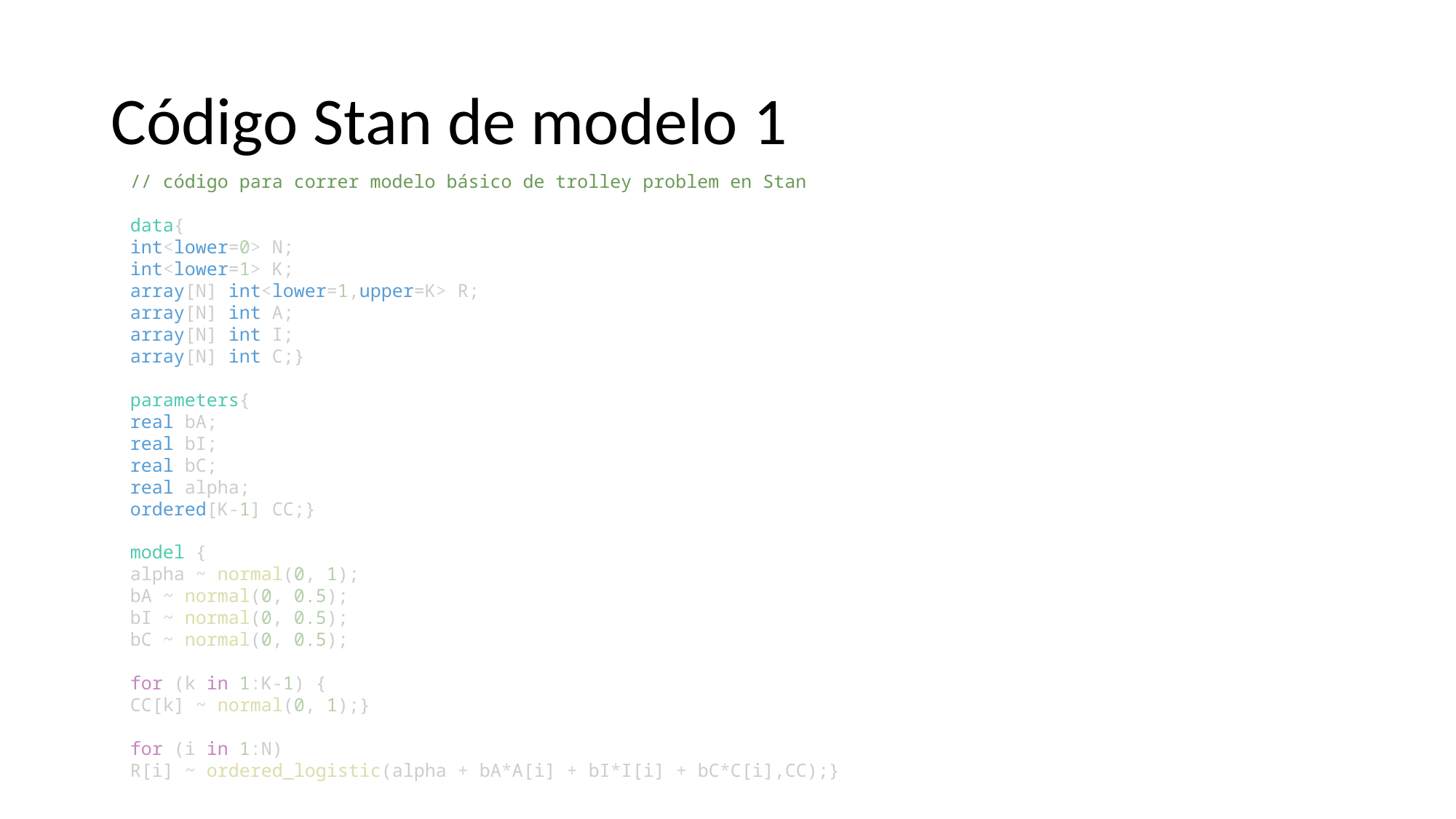

# Código Stan de modelo 1
// código para correr modelo básico de trolley problem en Stan
data{
int<lower=0> N;
int<lower=1> K;
array[N] int<lower=1,upper=K> R;
array[N] int A;
array[N] int I;
array[N] int C;}
parameters{
real bA;
real bI;
real bC;
real alpha;
ordered[K-1] CC;}
model {
alpha ~ normal(0, 1);
bA ~ normal(0, 0.5);
bI ~ normal(0, 0.5);
bC ~ normal(0, 0.5);
for (k in 1:K-1) {
CC[k] ~ normal(0, 1);}

for (i in 1:N)
R[i] ~ ordered_logistic(alpha + bA*A[i] + bI*I[i] + bC*C[i],CC);}